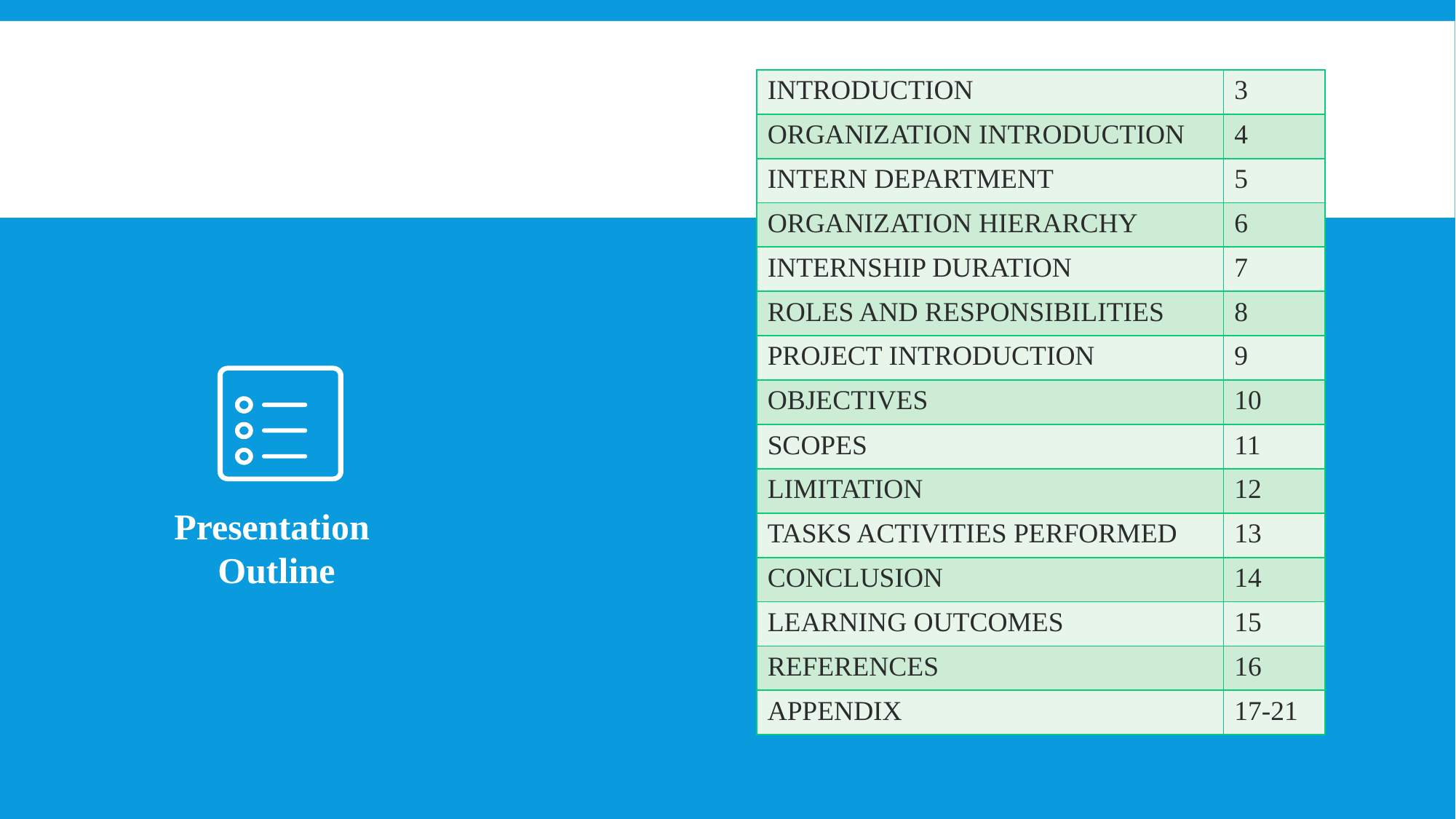

| INTRODUCTION | 3 |
| --- | --- |
| ORGANIZATION INTRODUCTION | 4 |
| INTERN DEPARTMENT | 5 |
| ORGANIZATION HIERARCHY | 6 |
| INTERNSHIP DURATION | 7 |
| ROLES AND RESPONSIBILITIES | 8 |
| PROJECT INTRODUCTION | 9 |
| OBJECTIVES | 10 |

| SCOPES | 11 |
| --- | --- |
| LIMITATION | 12 |
| TASKS ACTIVITIES PERFORMED | 13 |
| CONCLUSION | 14 |
| LEARNING OUTCOMES | 15 |
| REFERENCES | 16 |
Presentation
 Outline
| APPENDIX | 17-21 |
| --- | --- |